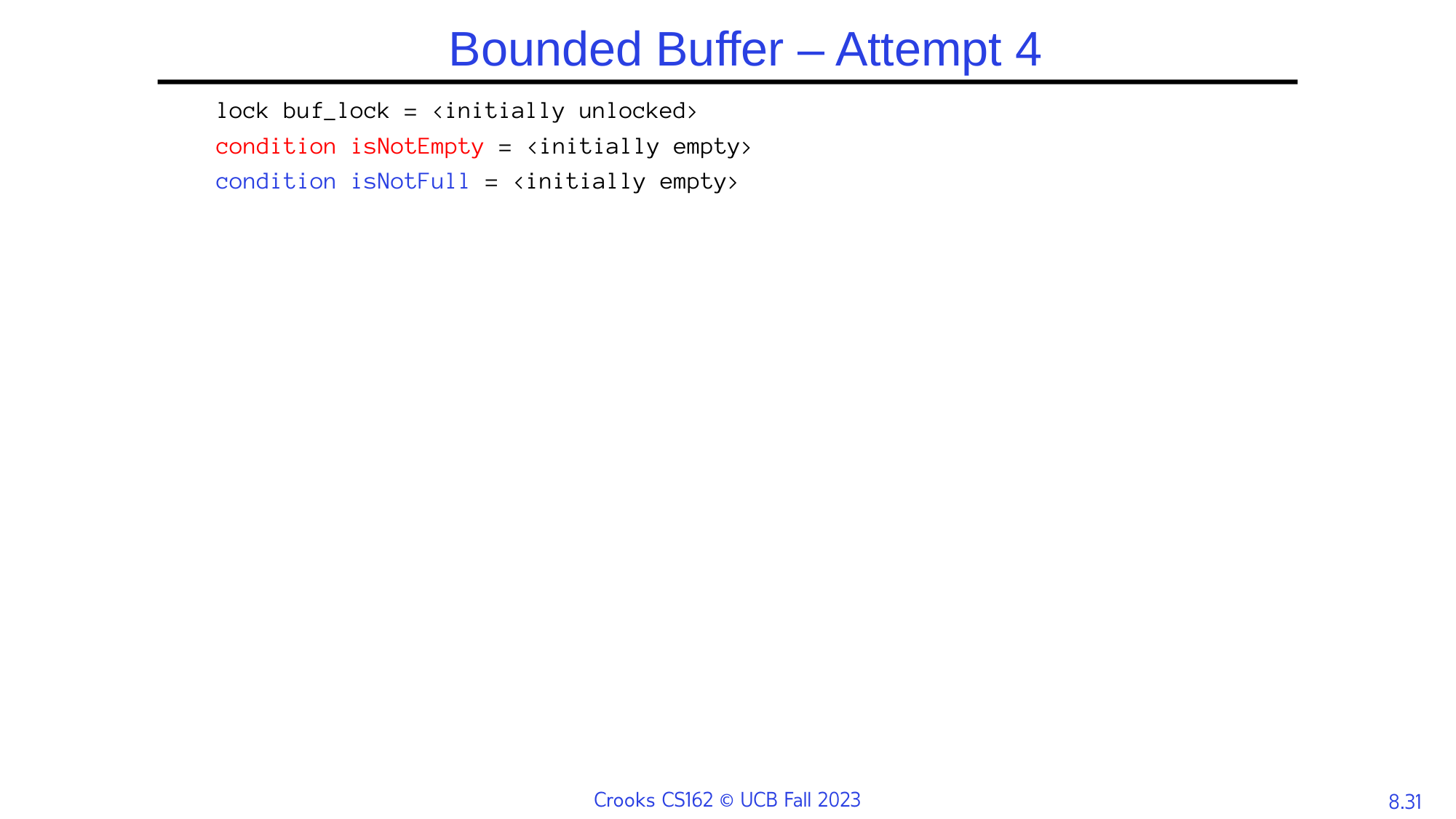

# Bounded Buffer – Attempt 4
lock buf_lock = <initially unlocked>
condition isNotEmpty = <initially empty>
condition isNotFull = <initially empty>